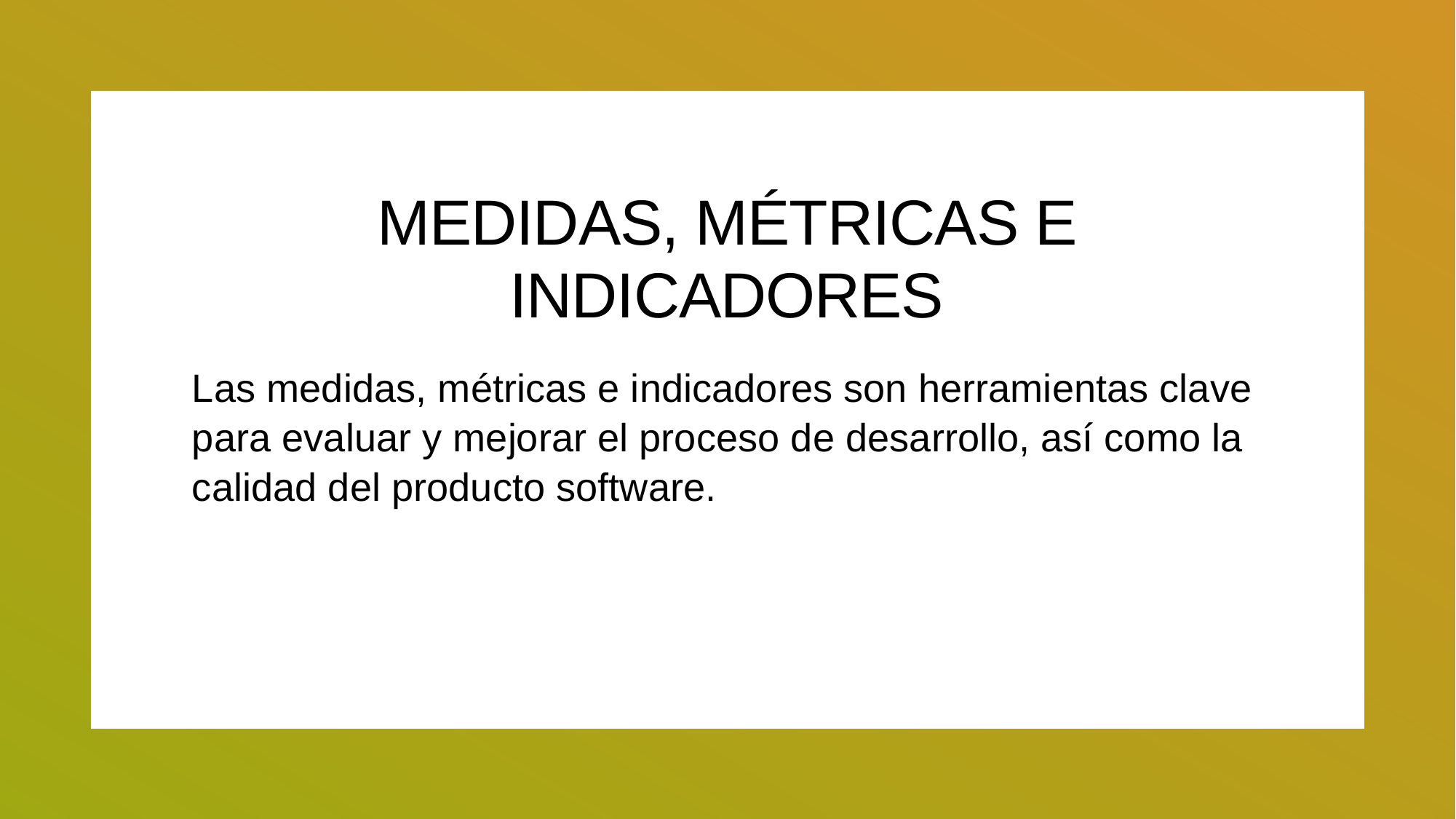

# MEDIDAS, MÉTRICAS E INDICADORES
Las medidas, métricas e indicadores son herramientas clave para evaluar y mejorar el proceso de desarrollo, así como la calidad del producto software.